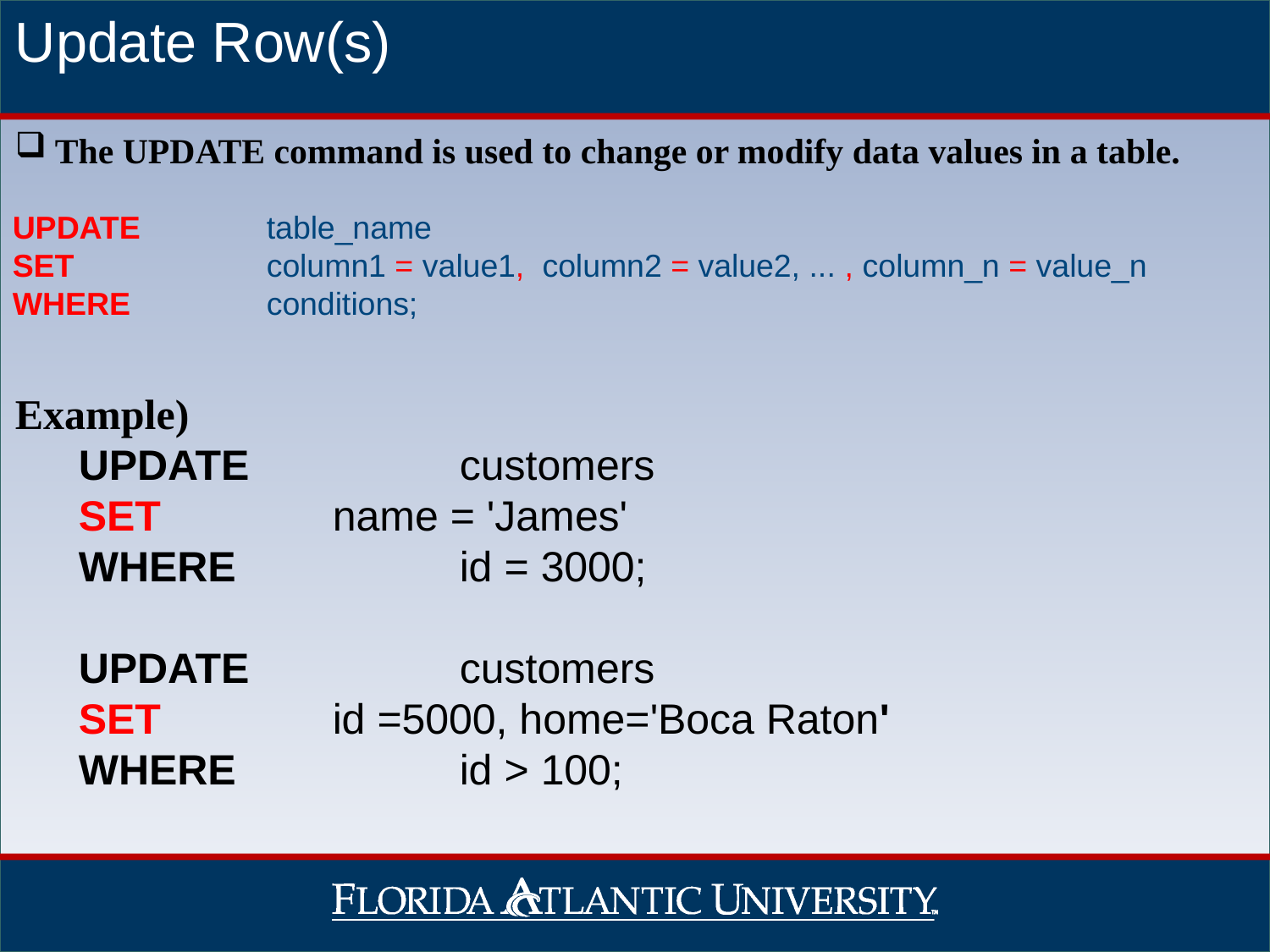

Update Row(s)
The UPDATE command is used to change or modify data values in a table.
UPDATE 	table_name
SET		column1 = value1,  column2 = value2, ... , column_n = value_n
WHERE 	conditions;
Example)
UPDATE 		customers
SET 		name = 'James'
WHERE 		id = 3000;

UPDATE 		customers
SET 		id =5000, home='Boca Raton'
WHERE 		id > 100;